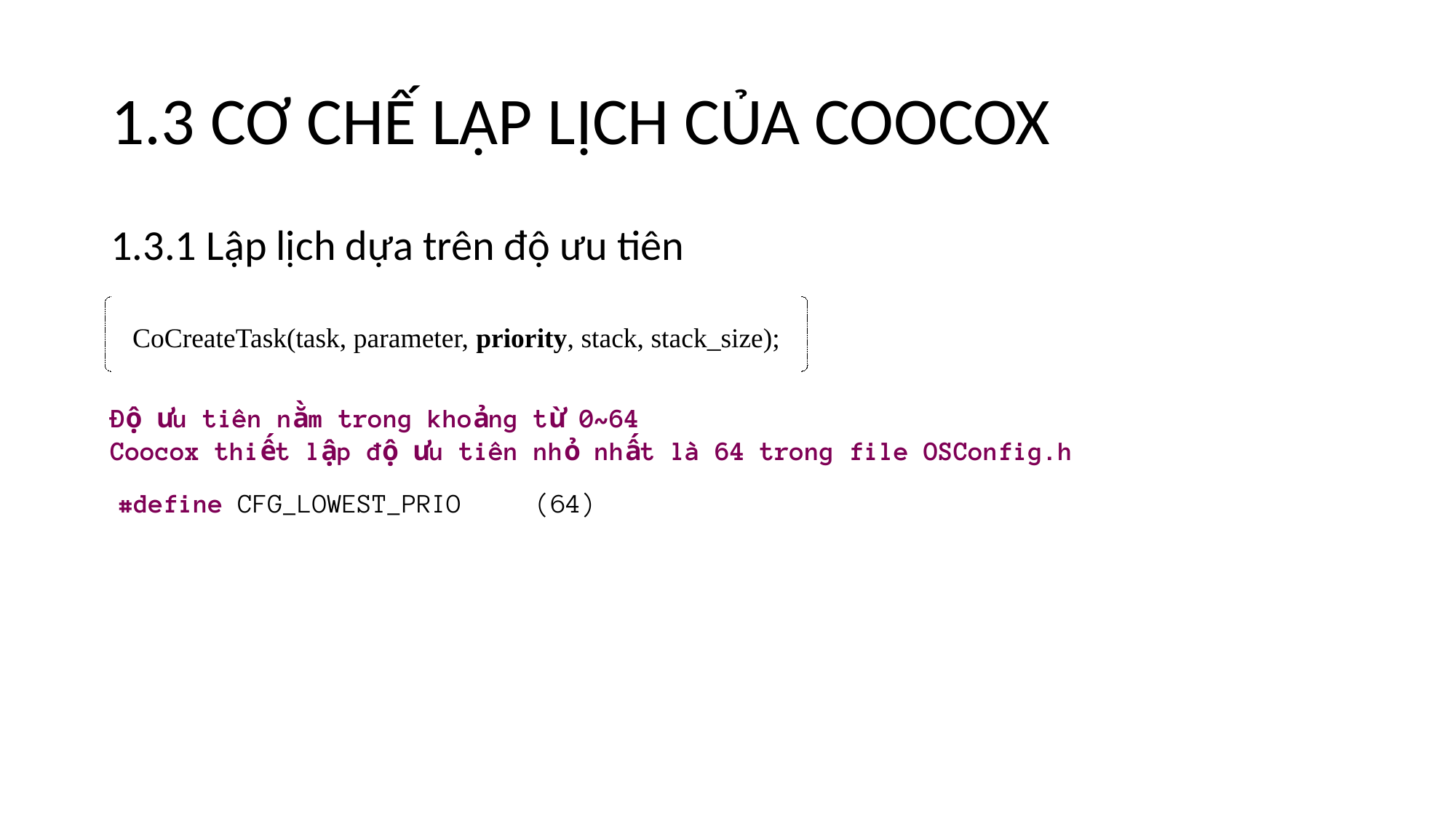

# 1.3 CƠ CHẾ LẬP LỊCH CỦA COOCOX
1.3.1 Lập lịch dựa trên độ ưu tiên

Độ ưu tiên nằm trong khoảng từ 0~64
Coocox thiết lập độ ưu tiên nhỏ nhất là 64 trong file OSConfig.h
CoCreateTask(task, parameter, priority, stack, stack_size);
#define CFG_LOWEST_PRIO     (64)